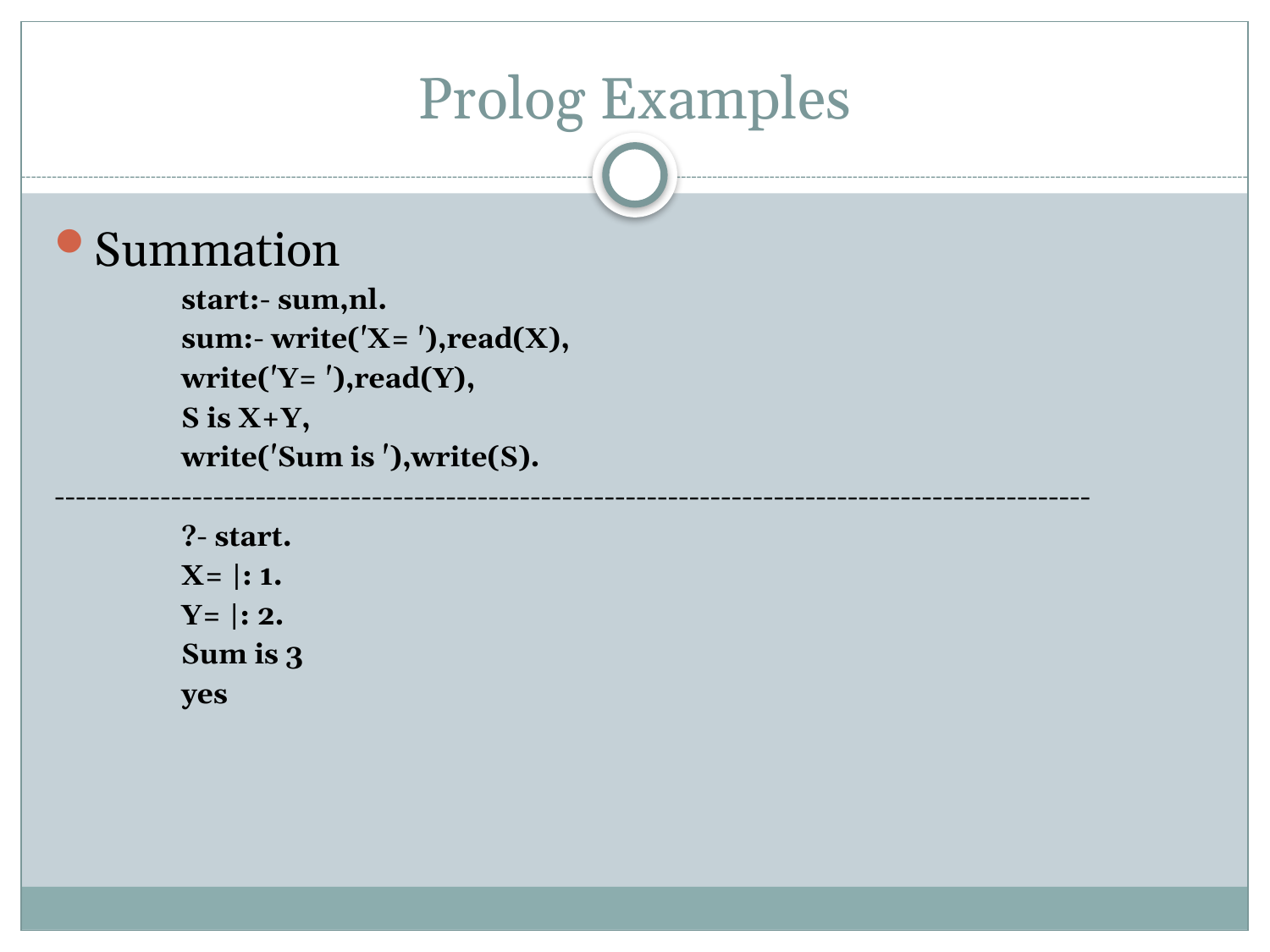

# Prolog Examples
Summation
	start:- sum,nl.
	sum:- write('X= '),read(X),
	write('Y= '),read(Y),
	S is X+Y,
	write('Sum is '),write(S).
--------------------------------------------------------------------------------------------------
	?- start.
	X= |: 1.
	Y= |: 2.
	Sum is 3
	yes